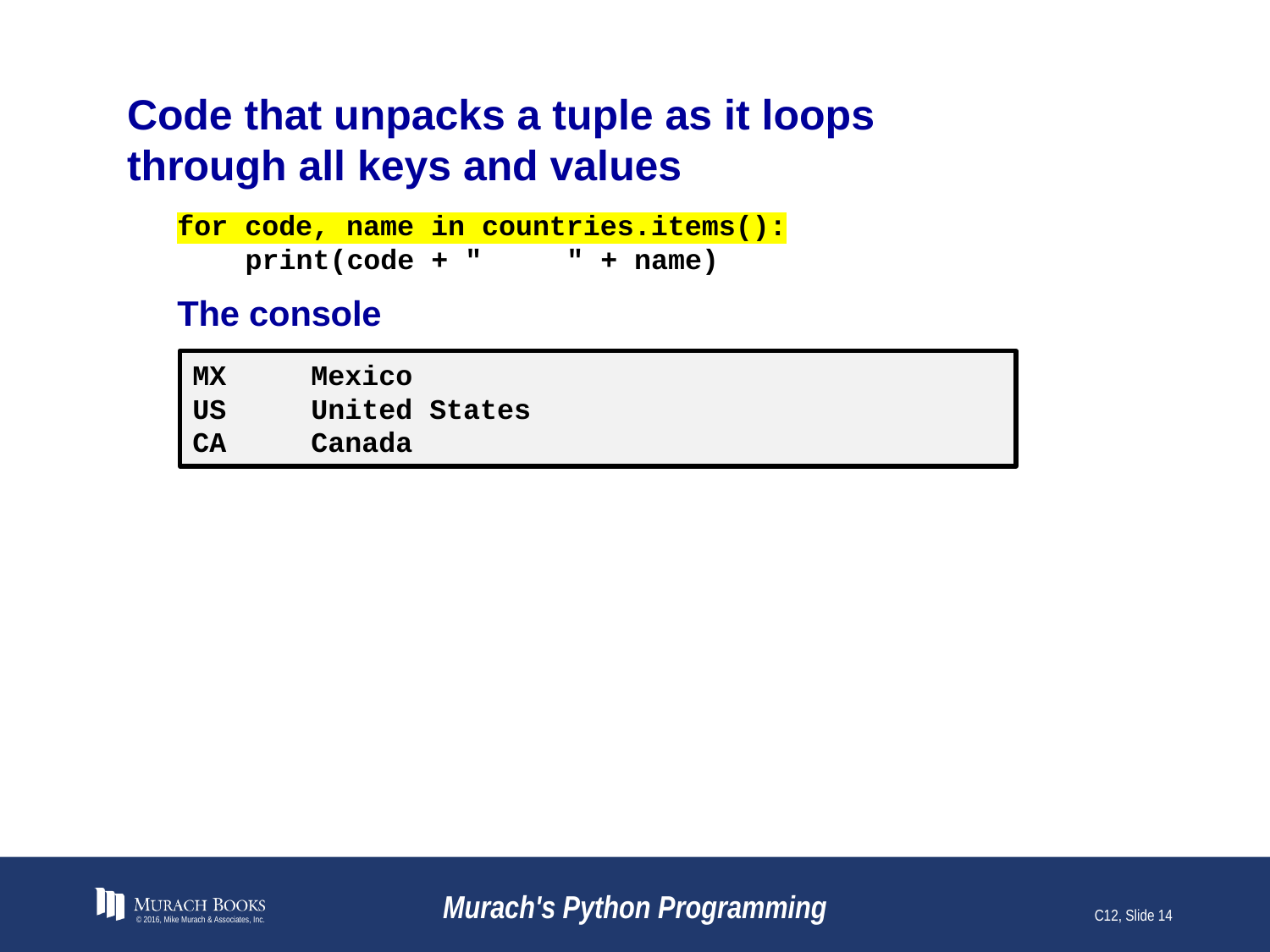

# Code that unpacks a tuple as it loops through all keys and values
for code, name in countries.items():
    print(code + "     " + name)
The console

MX     Mexico
US     United States
CA     Canada

© 2016, Mike Murach & Associates, Inc.
Murach's Python Programming

C12, Slide 14